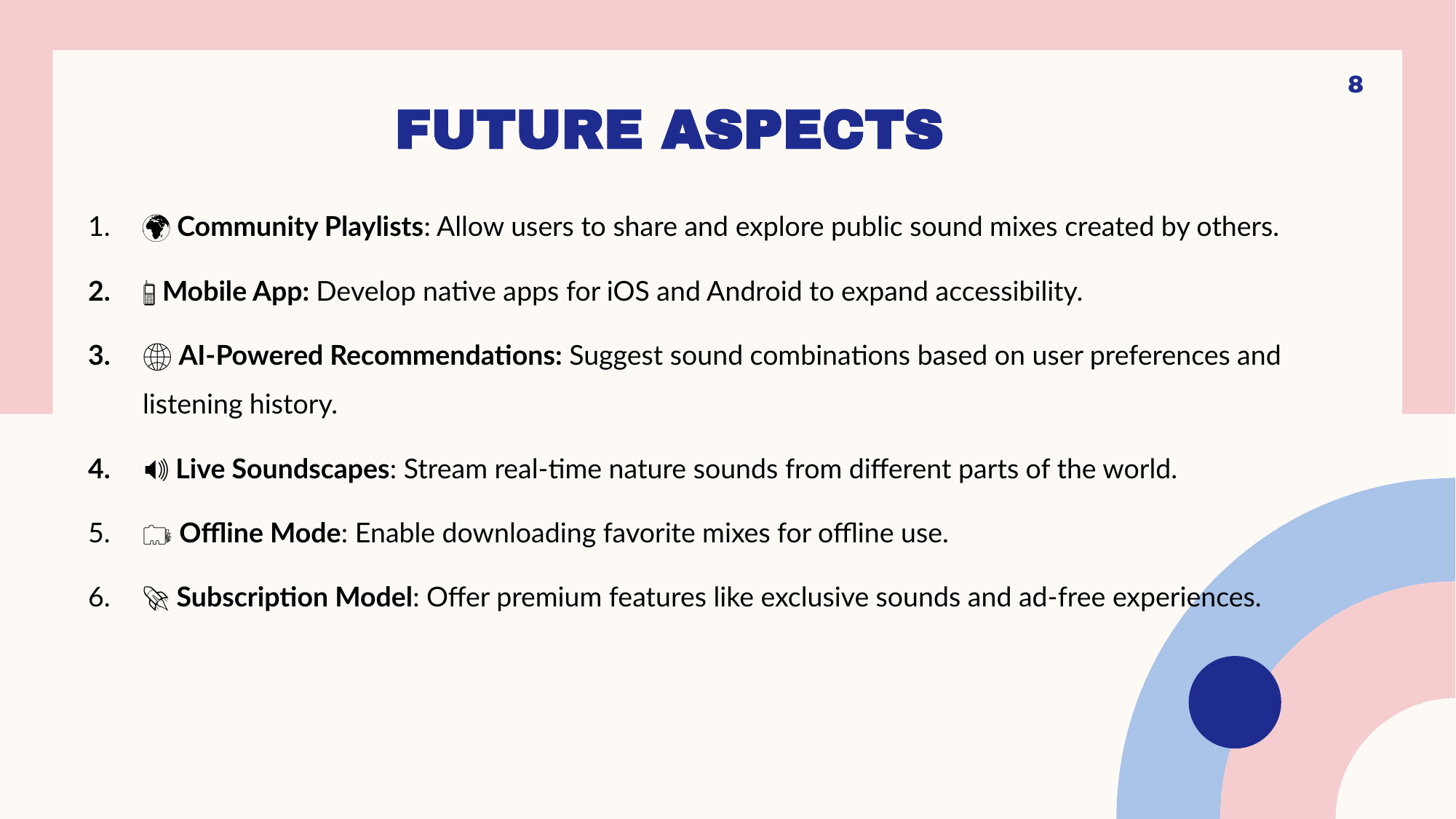

8
# Future Aspects
🌍 Community Playlists: Allow users to share and explore public sound mixes created by others.
📱 Mobile App: Develop native apps for iOS and Android to expand accessibility.
🌐 AI-Powered Recommendations: Suggest sound combinations based on user preferences and listening history.
🔊 Live Soundscapes: Stream real-time nature sounds from different parts of the world.
🗂️ Offline Mode: Enable downloading favorite mixes for offline use.
🚀 Subscription Model: Offer premium features like exclusive sounds and ad-free experiences.